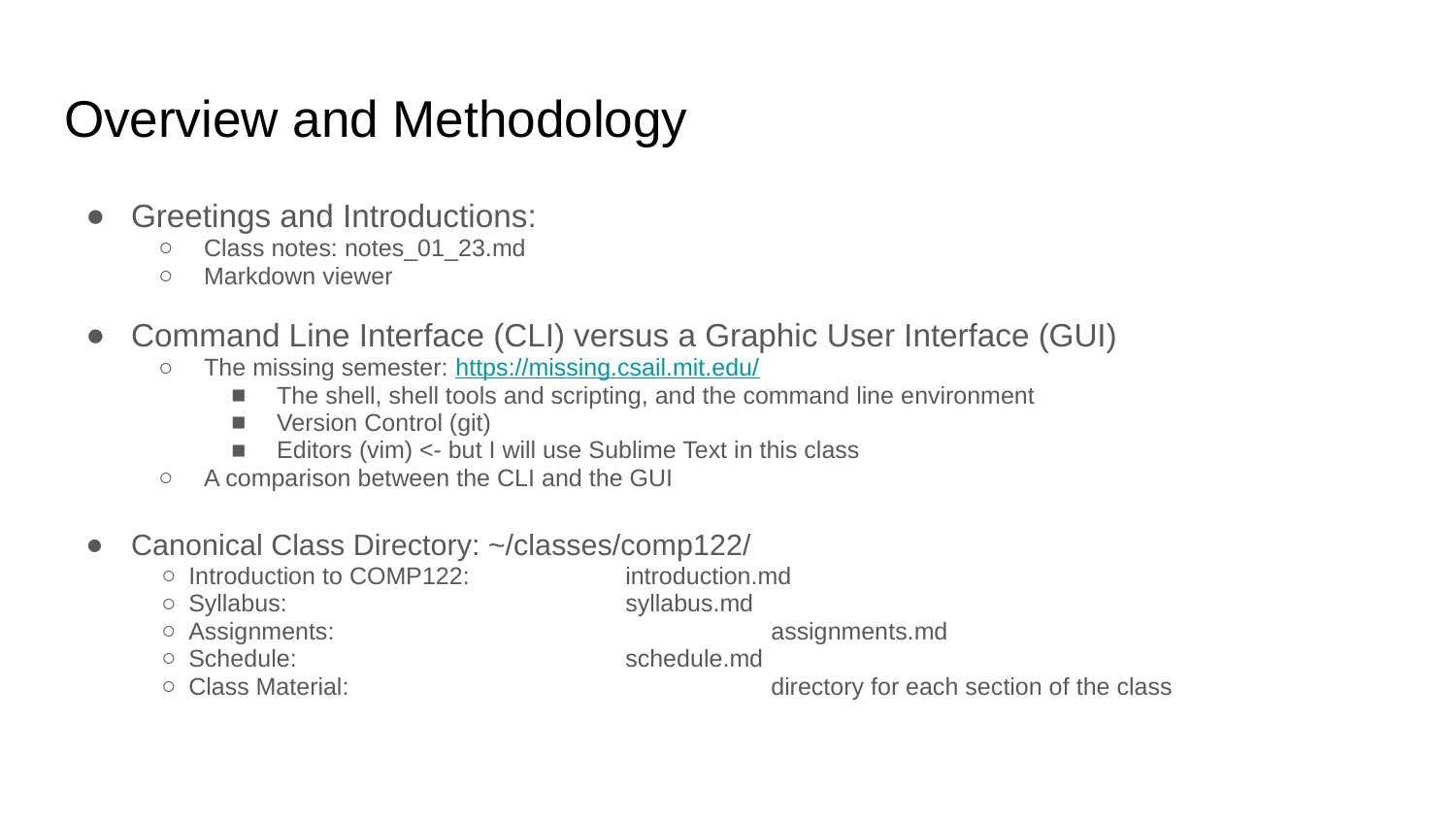

# Overview and Methodology
Greetings and Introductions:
Class notes: notes_01_23.md
Markdown viewer
Command Line Interface (CLI) versus a Graphic User Interface (GUI)
The missing semester: https://missing.csail.mit.edu/
The shell, shell tools and scripting, and the command line environment
Version Control (git)
Editors (vim) <- but I will use Sublime Text in this class
A comparison between the CLI and the GUI
Canonical Class Directory: ~/classes/comp122/
Introduction to COMP122: 		introduction.md
Syllabus:  			syllabus.md
Assignments: 			assignments.md
Schedule: 			schedule.md
Class Material:			directory for each section of the class